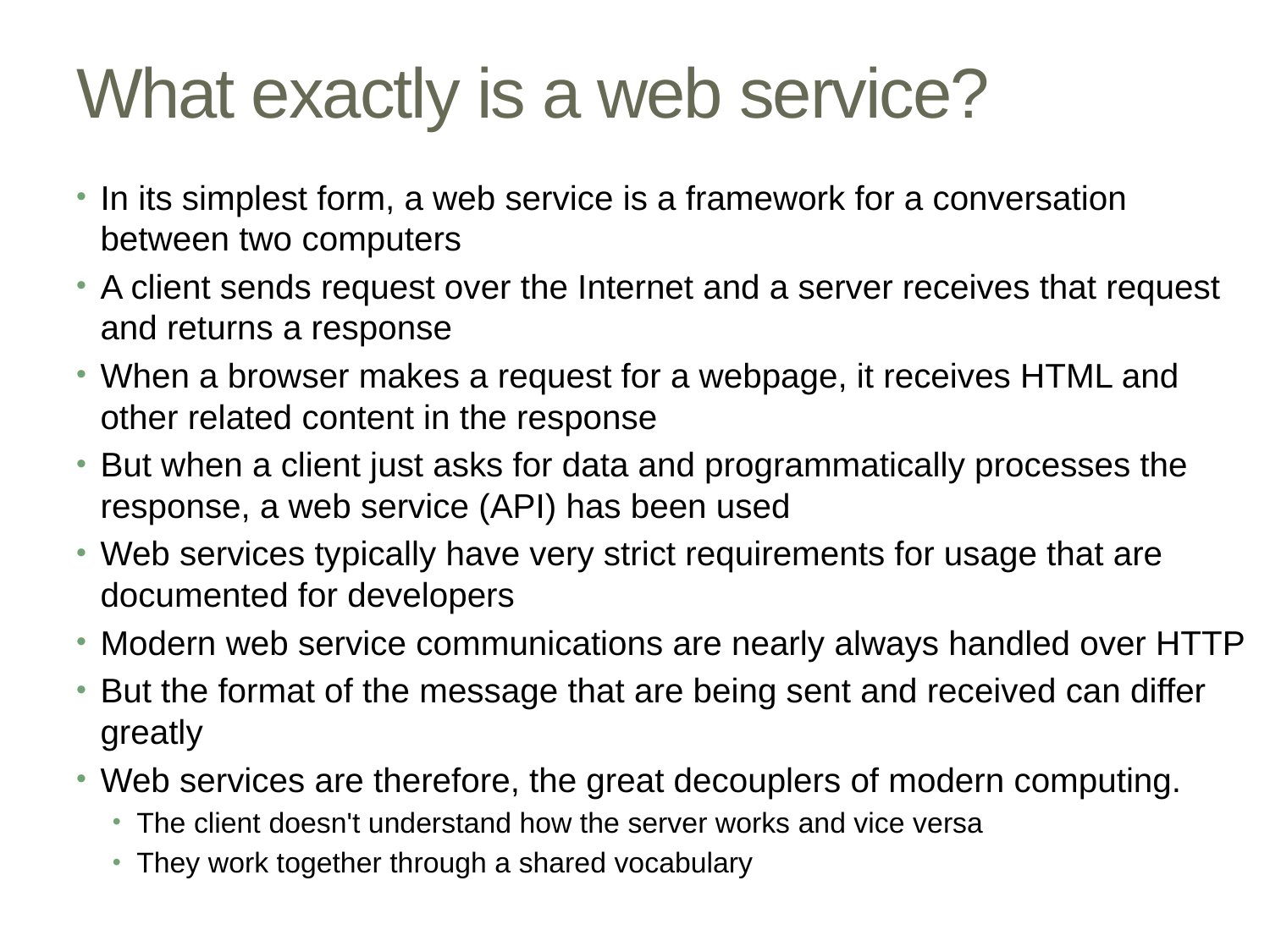

# What exactly is a web service?
In its simplest form, a web service is a framework for a conversation between two computers
A client sends request over the Internet and a server receives that request and returns a response
When a browser makes a request for a webpage, it receives HTML and other related content in the response
But when a client just asks for data and programmatically processes the response, a web service (API) has been used
Web services typically have very strict requirements for usage that are documented for developers
Modern web service communications are nearly always handled over HTTP
But the format of the message that are being sent and received can differ greatly
Web services are therefore, the great decouplers of modern computing.
The client doesn't understand how the server works and vice versa
They work together through a shared vocabulary